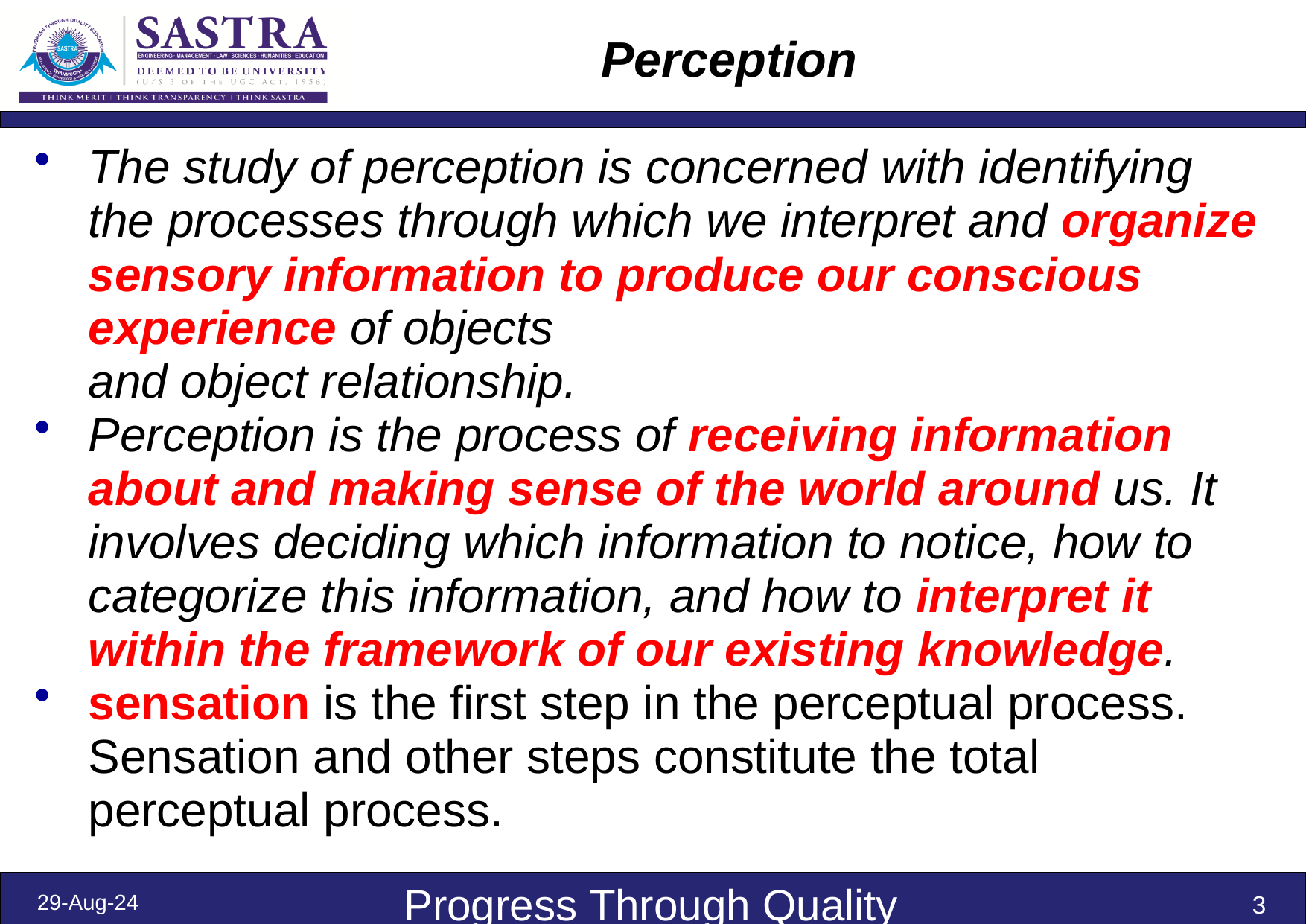

# Perception
The study of perception is concerned with identifying the processes through which we interpret and organize sensory information to produce our conscious experience of objects
	and object relationship.
Perception is the process of receiving information about and making sense of the world around us. It involves deciding which information to notice, how to categorize this information, and how to interpret it within the framework of our existing knowledge.
sensation is the first step in the perceptual process. Sensation and other steps constitute the total perceptual process.
29-Aug-24
3